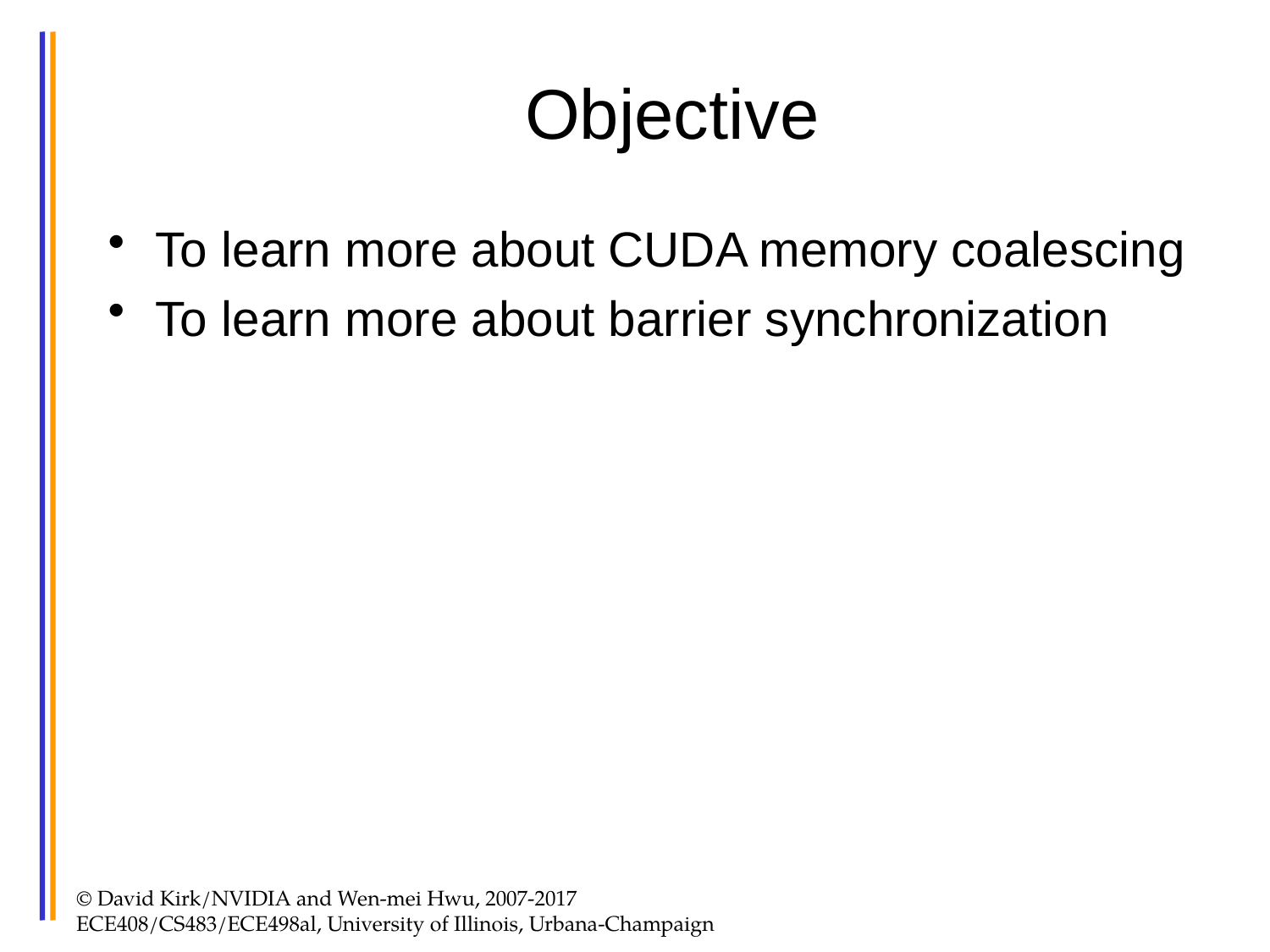

# Objective
To learn more about CUDA memory coalescing
To learn more about barrier synchronization
© David Kirk/NVIDIA and Wen-mei Hwu, 2007-2017     ECE408/CS483/ECE498al, University of Illinois, Urbana-Champaign